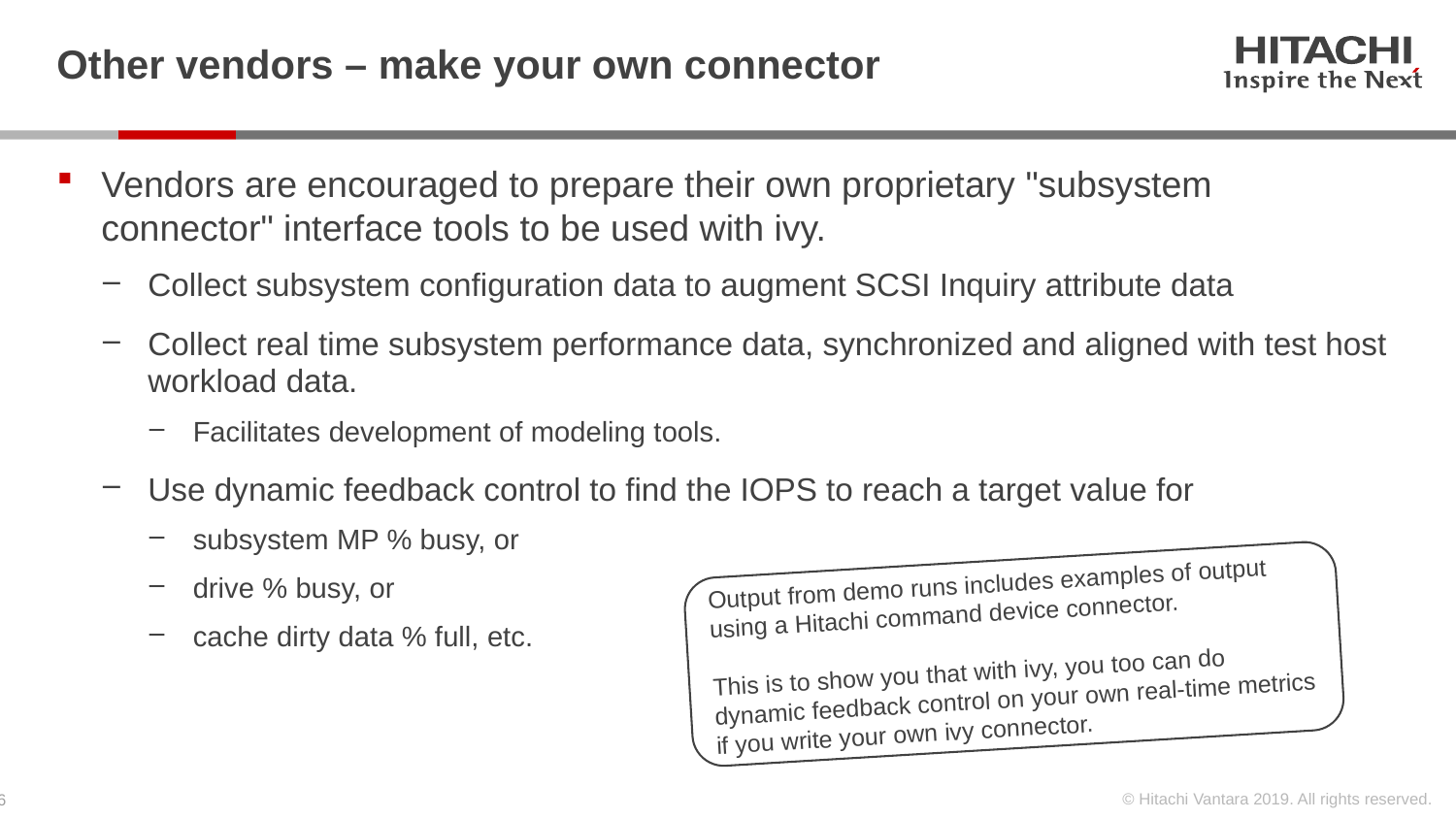

# Other vendors – make your own connector
Vendors are encouraged to prepare their own proprietary "subsystem connector" interface tools to be used with ivy.
Collect subsystem configuration data to augment SCSI Inquiry attribute data
Collect real time subsystem performance data, synchronized and aligned with test host workload data.
Facilitates development of modeling tools.
Use dynamic feedback control to find the IOPS to reach a target value for
subsystem MP % busy, or
drive % busy, or
cache dirty data % full, etc.
Output from demo runs includes examples of output using a Hitachi command device connector.

This is to show you that with ivy, you too can do dynamic feedback control on your own real-time metrics if you write your own ivy connector.